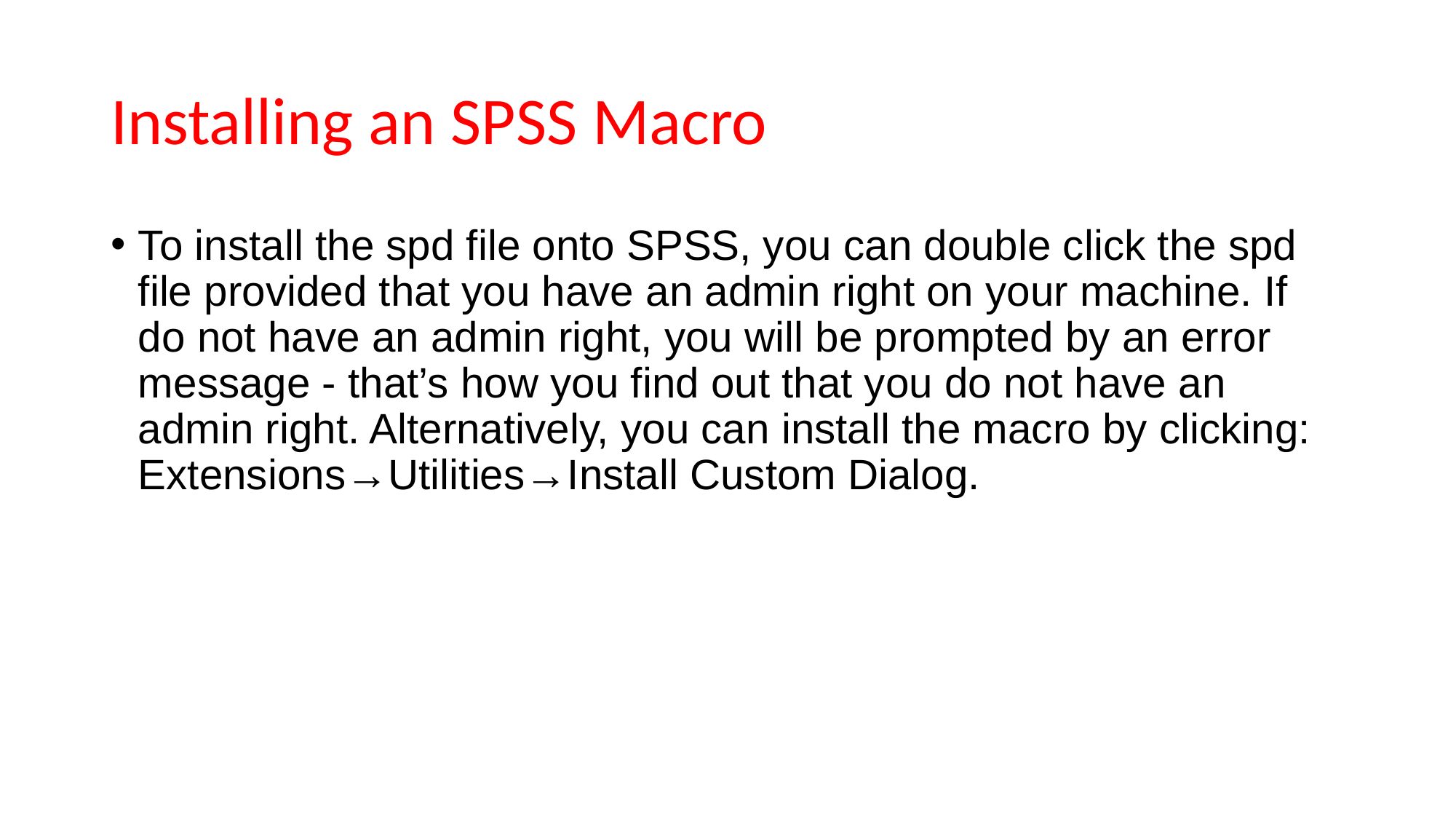

# Installing an SPSS Macro
To install the spd file onto SPSS, you can double click the spd file provided that you have an admin right on your machine. If do not have an admin right, you will be prompted by an error message - that’s how you find out that you do not have an admin right. Alternatively, you can install the macro by clicking: Extensions→Utilities→Install Custom Dialog.